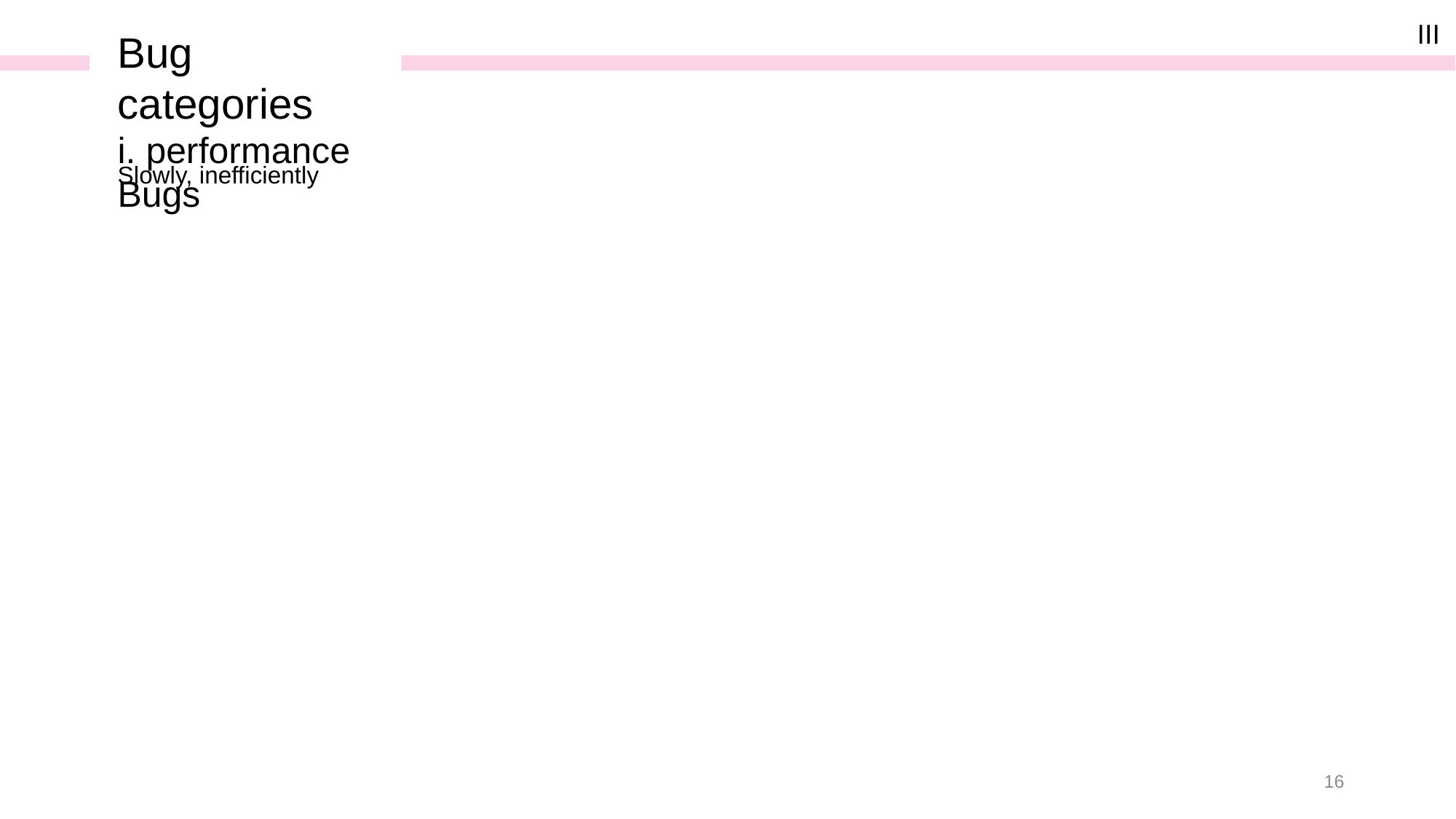

III
Bug categories
i. performance Bugs

Slowly, inefficiently
16